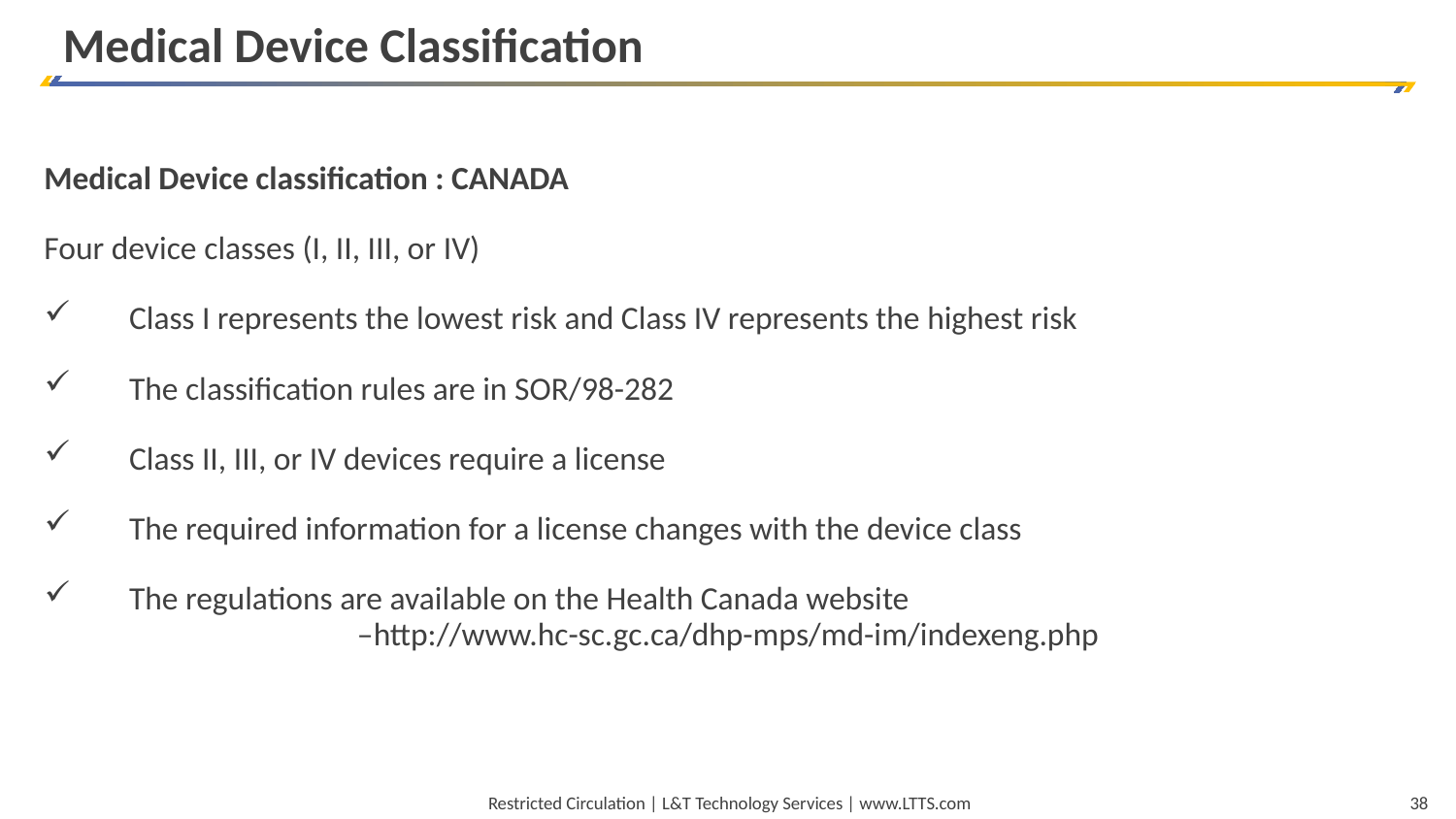

Medical Device Classification
Medical Device classification : CANADA

Four device classes (I, II, III, or IV)

Class I represents the lowest risk and Class IV represents the highest risk

The classification rules are in SOR/98-282

Class II, III, or IV devices require a license

The required information for a license changes with the device class

The regulations are available on the Health Canada website
–http://www.hc-sc.gc.ca/dhp-mps/md-im/indexeng.php